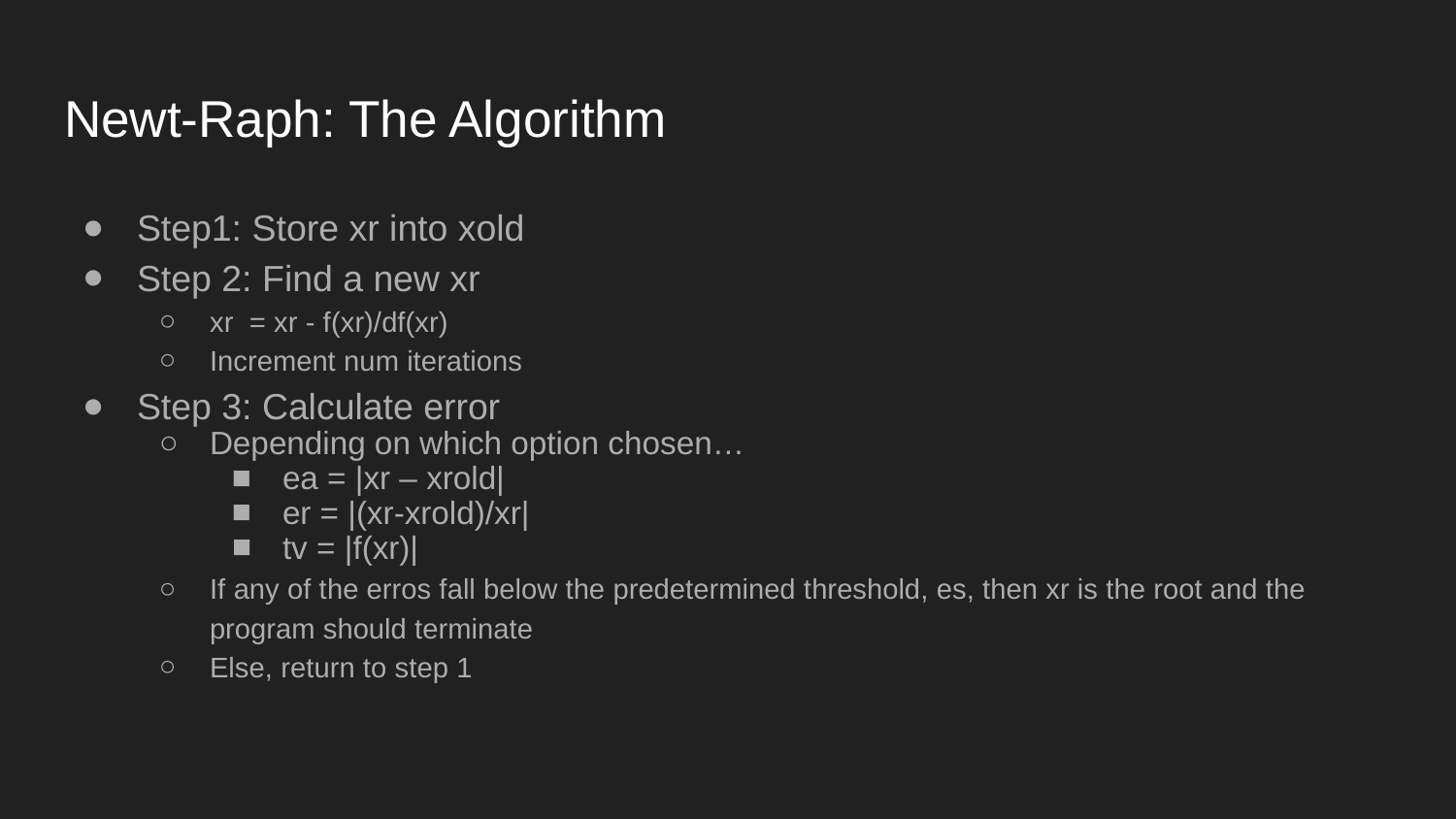

# Newt-Raph: The Algorithm
Step1: Store xr into xold
Step 2: Find a new xr
xr  = xr - f(xr)/df(xr)
Increment num iterations
Step 3: Calculate error
Depending on which option chosen…
ea = |xr – xrold|
er = |(xr-xrold)/xr|
tv = |f(xr)|
If any of the erros fall below the predetermined threshold, es, then xr is the root and the program should terminate
Else, return to step 1